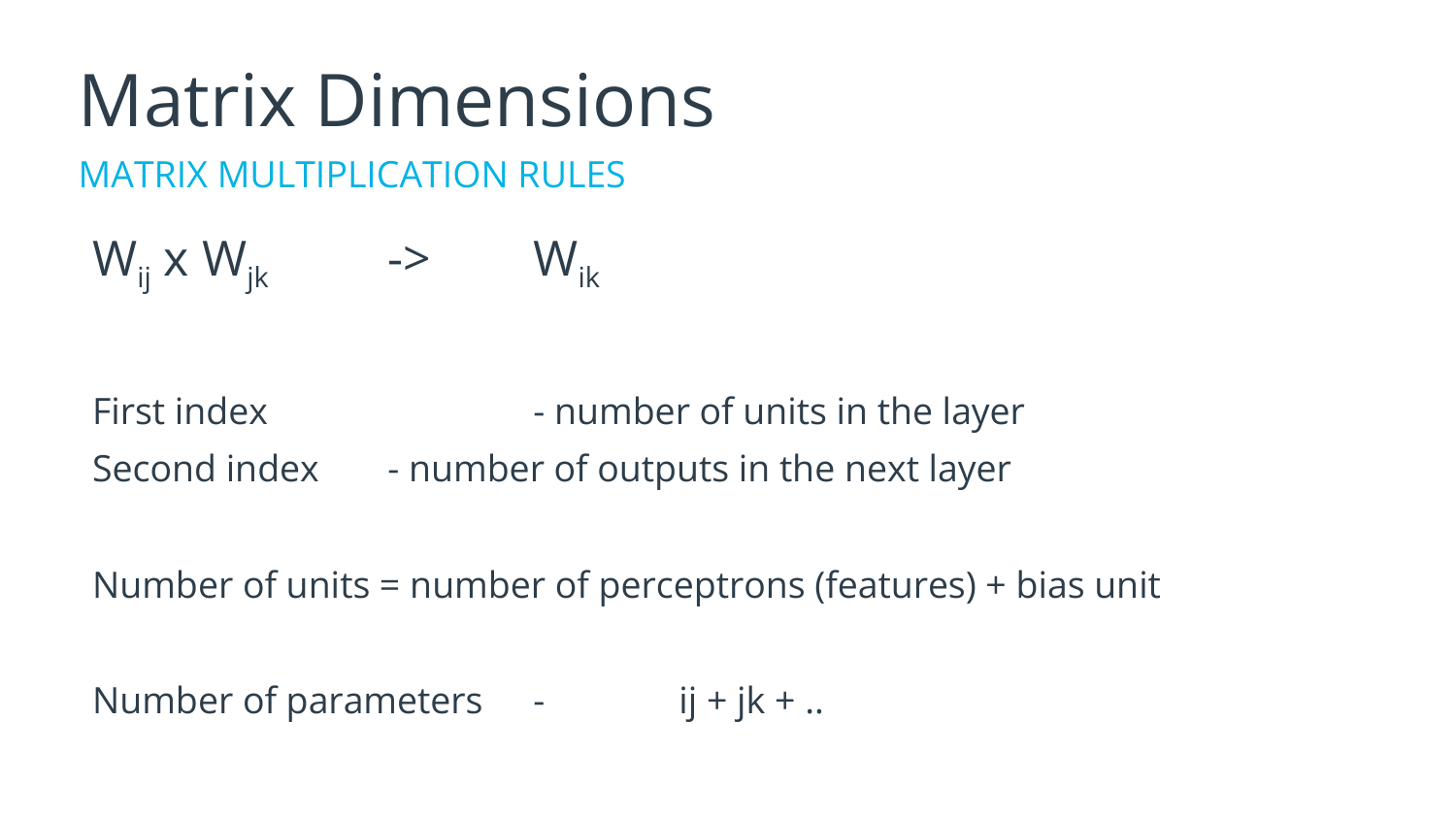

# Matrix Dimensions
MATRIX MULTIPLICATION RULES
Wij x Wjk	->	Wik

First index 		- number of units in the layer
Second index 	- number of outputs in the next layer

Number of units = number of perceptrons (features) + bias unit

Number of parameters 	-	ij + jk + ..